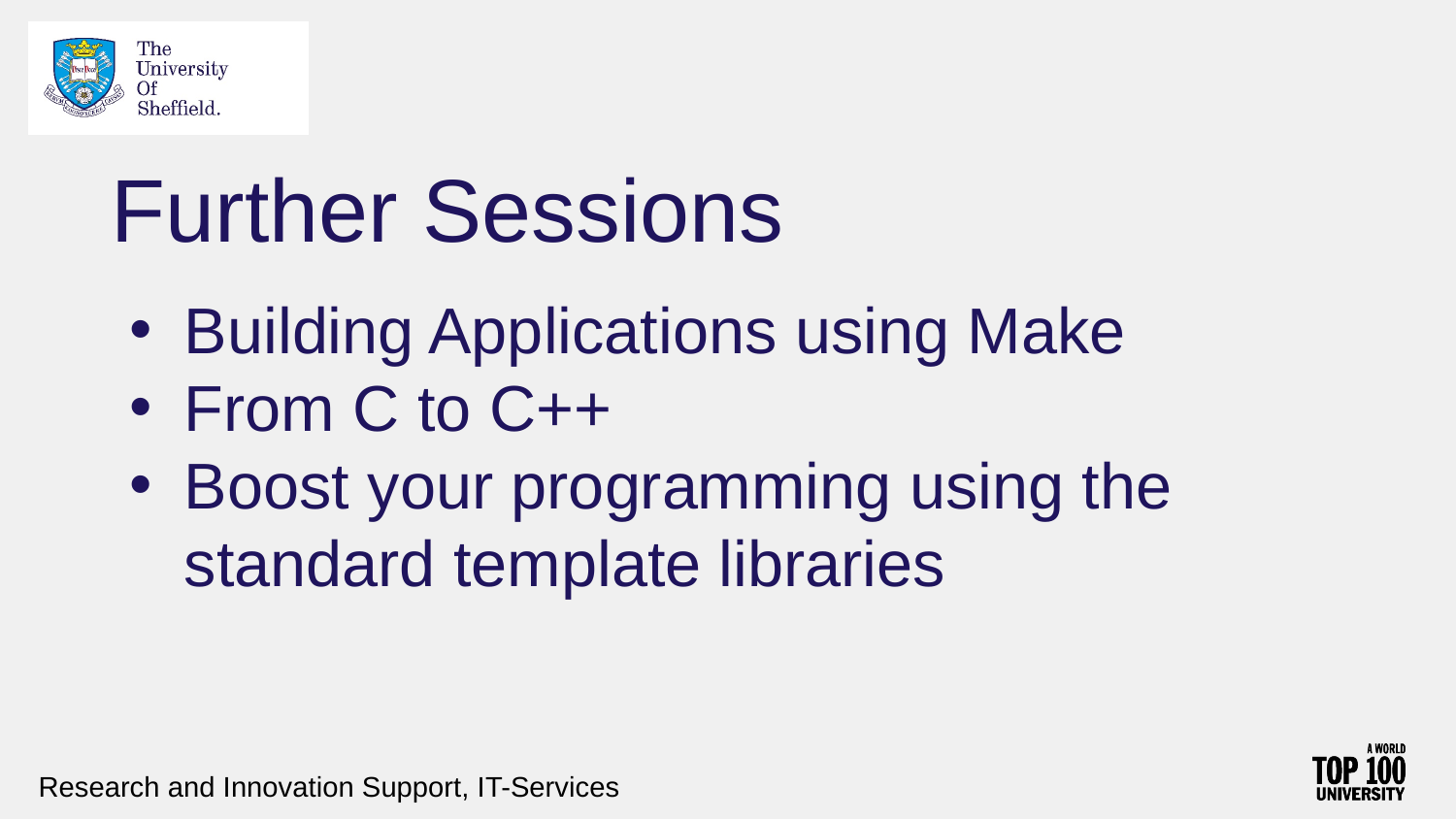

# Further Sessions
Building Applications using Make
From C to C++
Boost your programming using the standard template libraries